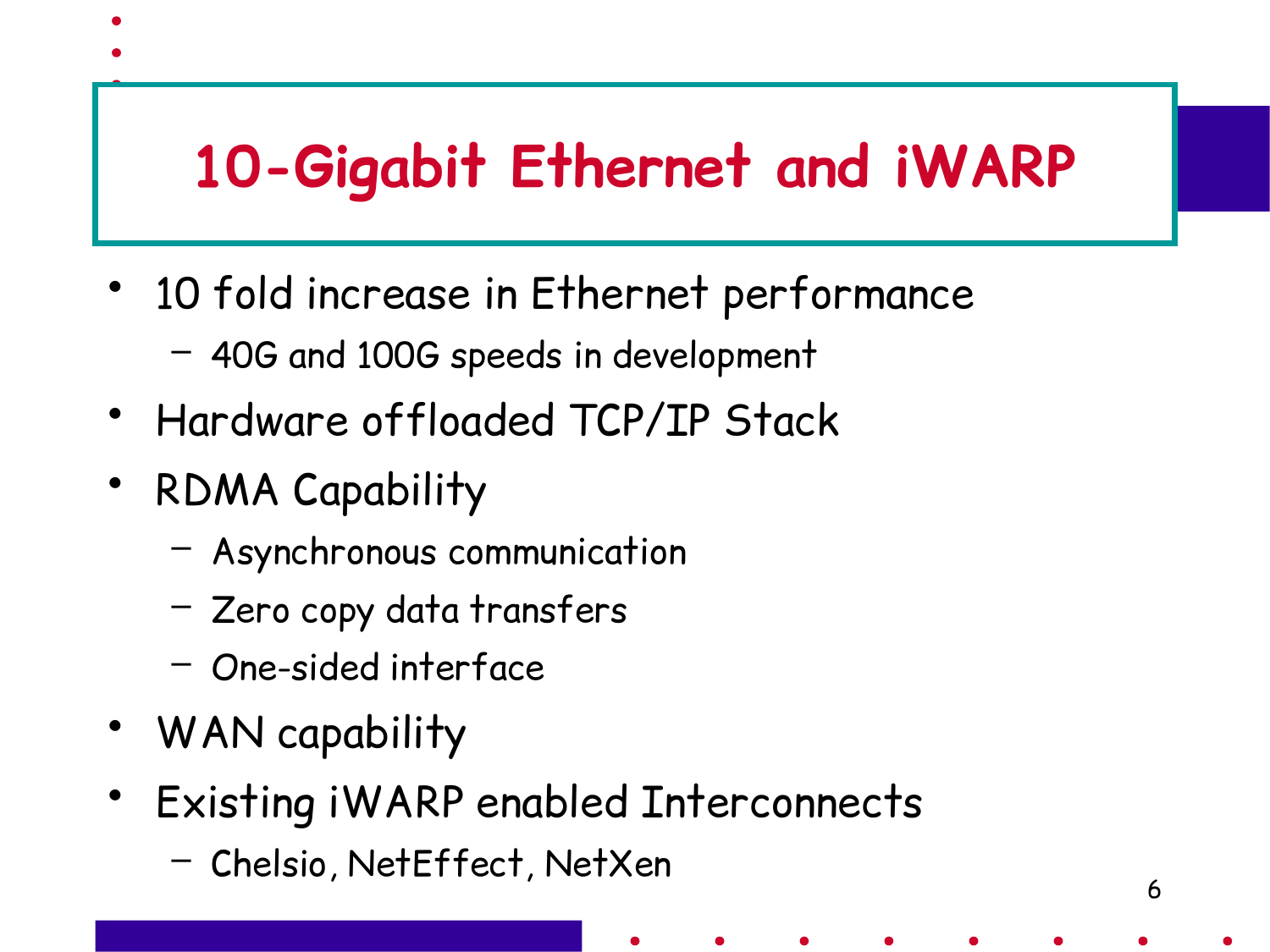

# 10-Gigabit Ethernet and iWARP
10 fold increase in Ethernet performance
40G and 100G speeds in development
Hardware offloaded TCP/IP Stack
RDMA Capability
Asynchronous communication
Zero copy data transfers
One-sided interface
WAN capability
Existing iWARP enabled Interconnects
Chelsio, NetEffect, NetXen
6